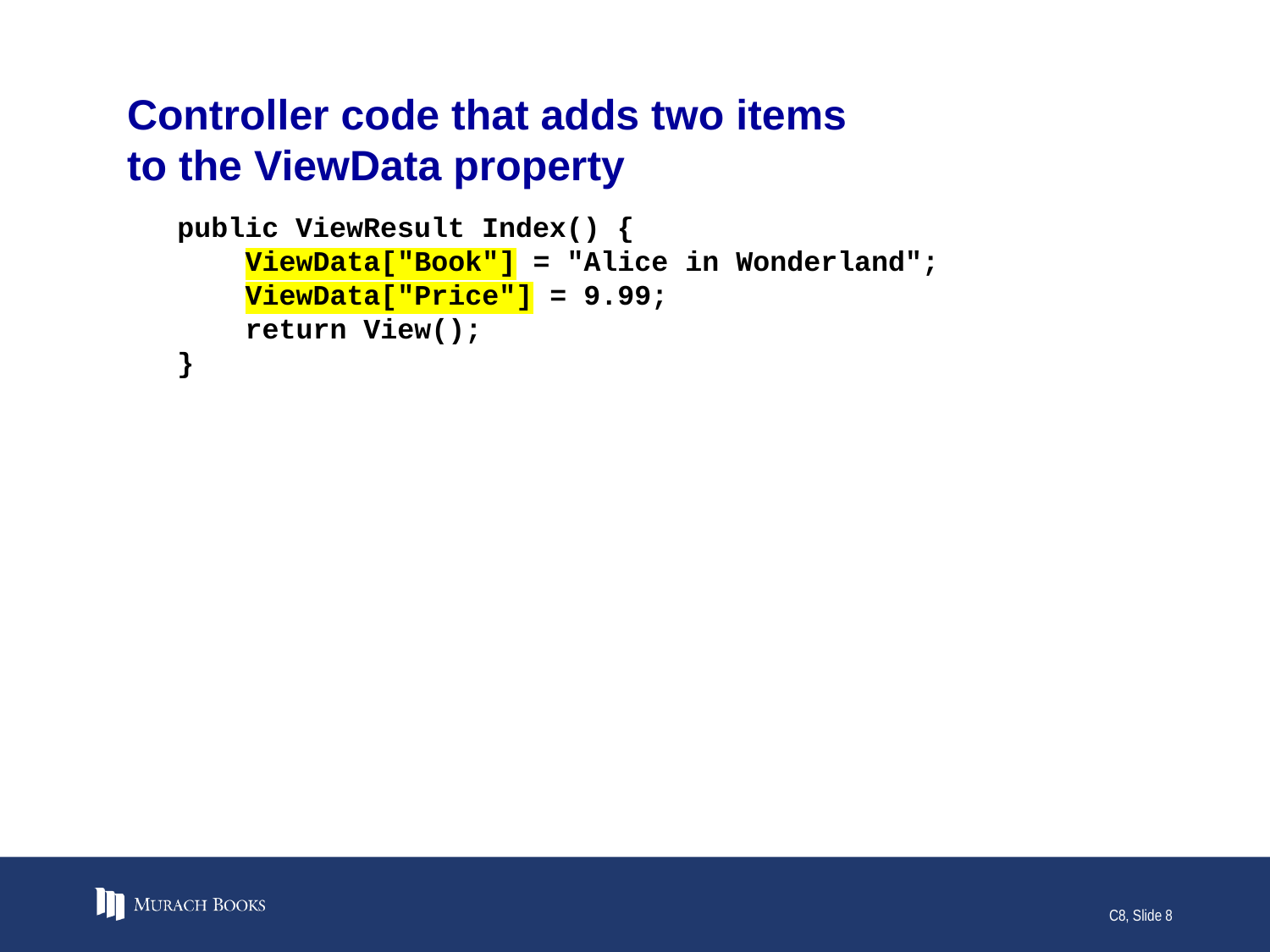

# Controller code that adds two items to the ViewData property
public ViewResult Index() {
    ViewData["Book"] = "Alice in Wonderland";
    ViewData["Price"] = 9.99;
    return View();
}

C8, Slide 8